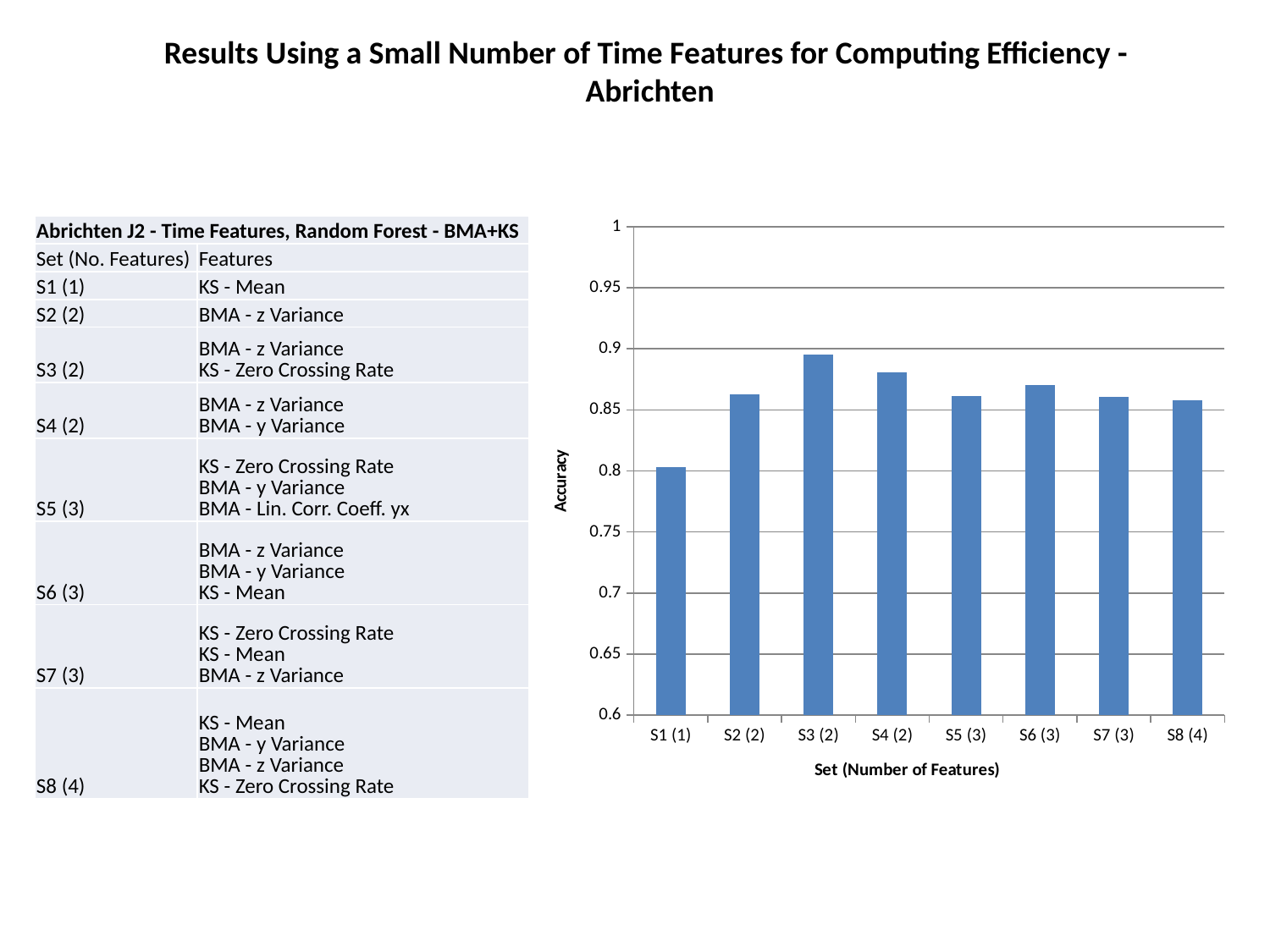

Results Using a Small Number of Time Features for Computing Efficiency -
Abrichten

### Chart

| Category |  |
|---|---|
| S1 (1) | 0.803 |
| S2 (2) | 0.8627 |
| S3 (2) | 0.8955 |
| S4 (2) | 0.8806 |
| S5 (3) | 0.8616 |
| S6 (3) | 0.8706 |
| S7 (3) | 0.8604 |
| S8 (4) | 0.8582 |
| Abrichten J2 - Time Features, Random Forest - BMA+KS |  |
| --- | --- |
| Set (No. Features) | Features |
| S1 (1) | KS - Mean |
| S2 (2) | BMA - z Variance |
| S3 (2) | BMA - z Variance KS - Zero Crossing Rate |
| S4 (2) | BMA - z Variance BMA - y Variance |
| S5 (3) | KS - Zero Crossing Rate BMA - y Variance BMA - Lin. Corr. Coeff. yx |
| S6 (3) | BMA - z Variance BMA - y Variance KS - Mean |
| S7 (3) | KS - Zero Crossing Rate KS - Mean BMA - z Variance |
| S8 (4) | KS - Mean BMA - y Variance BMA - z Variance KS - Zero Crossing Rate |